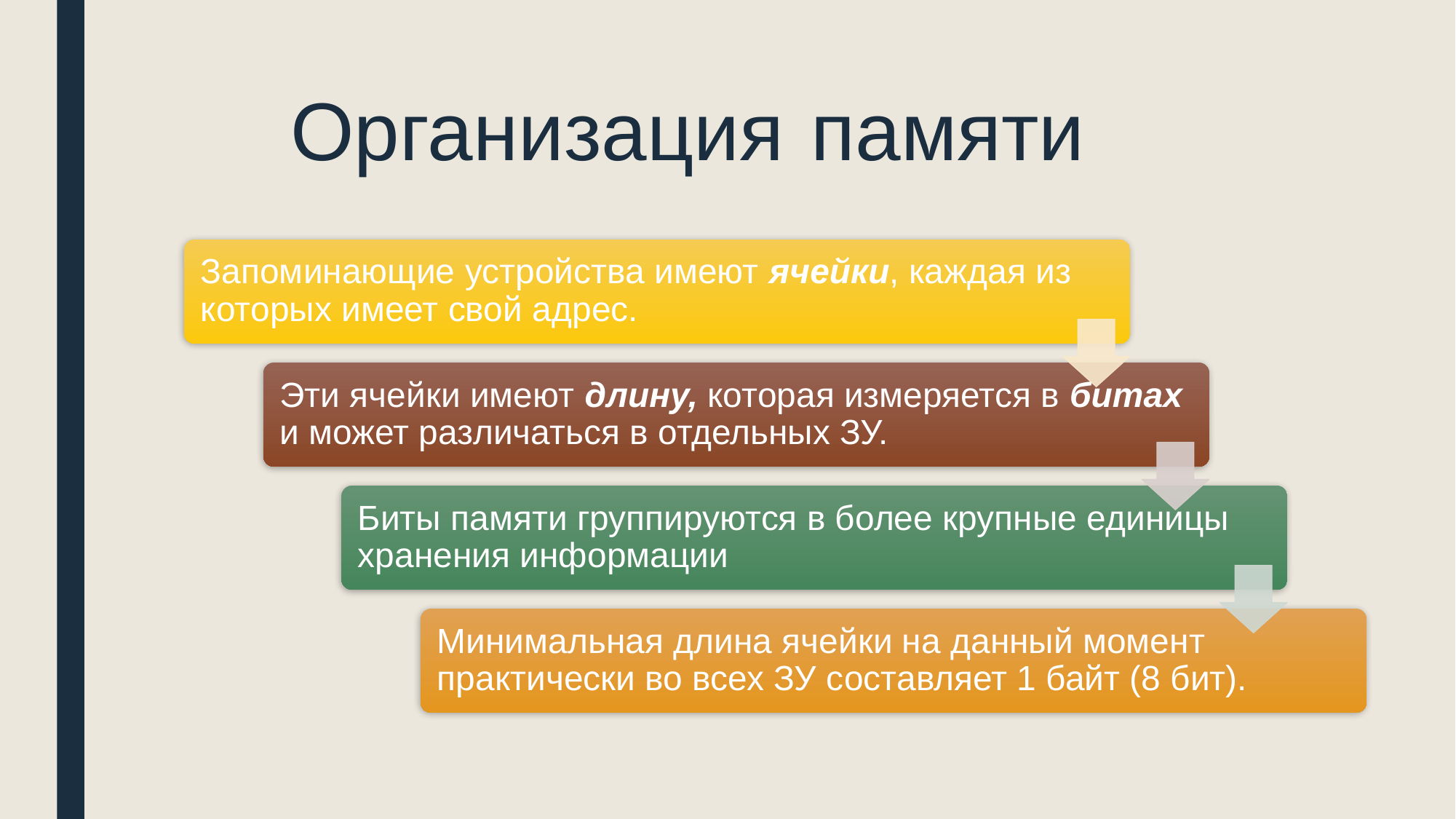

# Организация памяти
Запоминающие устройства имеют ячейки, каждая из которых имеет свой адрес.
Эти ячейки имеют длину, которая измеряется в битах и может различаться в отдельных ЗУ.
Биты памяти группируются в более крупные единицы хранения информации
Минимальная длина ячейки на данный момент практически во всех ЗУ составляет 1 байт (8 бит).